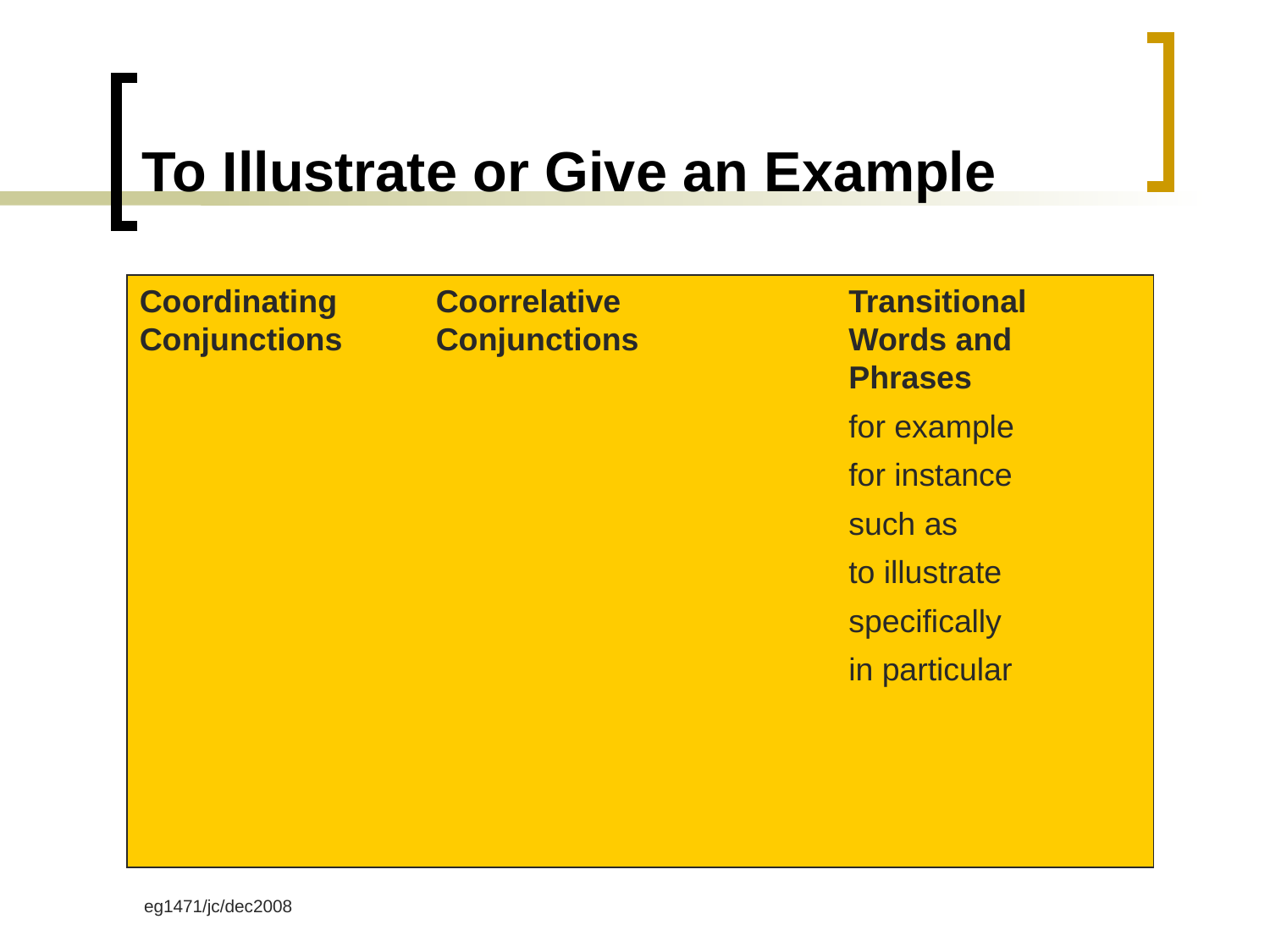

# To Illustrate or Give an Example

Coordinating Conjunctions
Coorrelative Conjunctions

Transitional Words and Phrases
for example
for instance
such as
to illustrate
specifically
in particular

eg1471/jc/dec2008